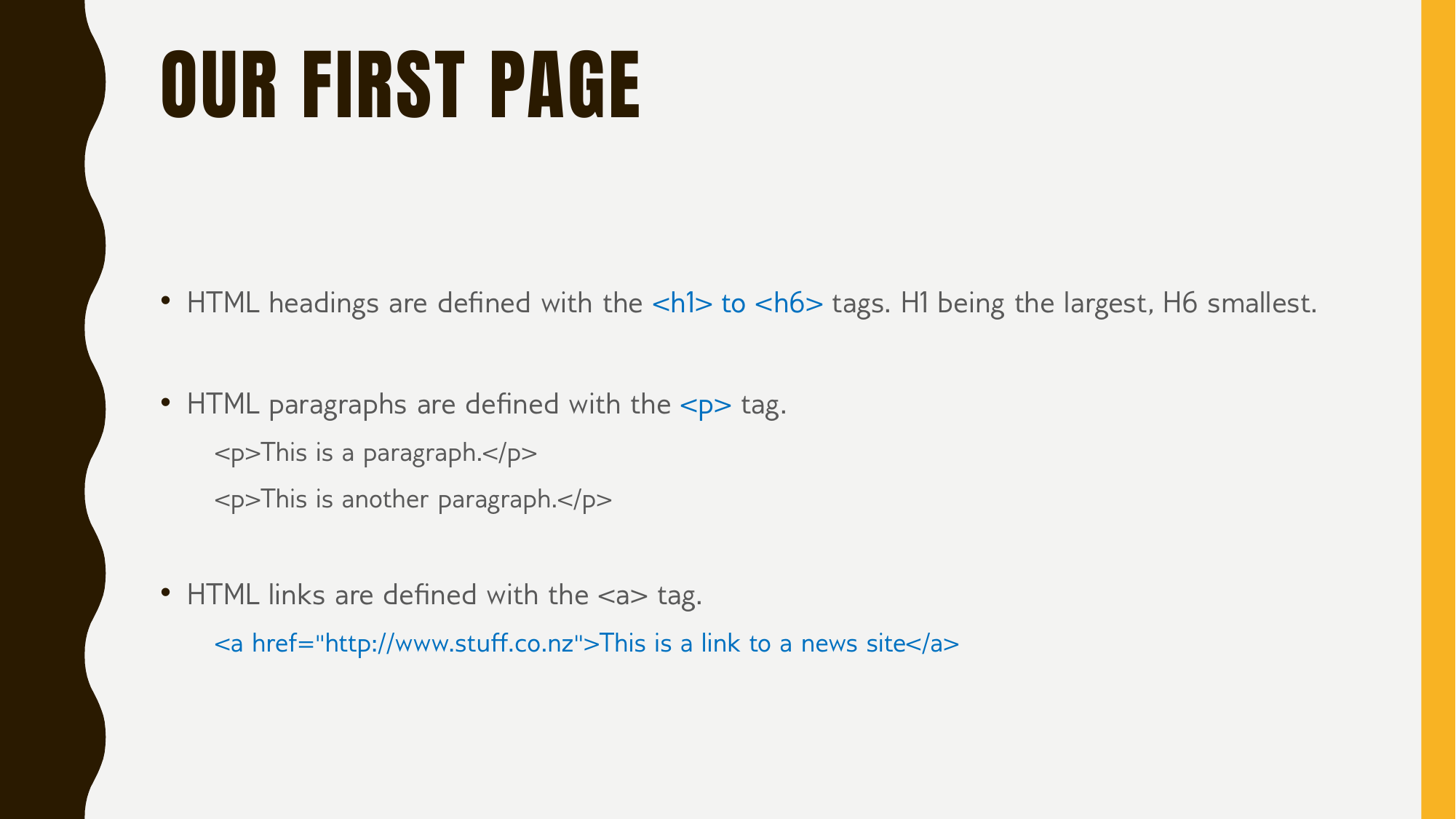

# Our first page
HTML headings are defined with the <h1> to <h6> tags. H1 being the largest, H6 smallest.

HTML paragraphs are defined with the <p> tag.
<p>This is a paragraph.</p>
<p>This is another paragraph.</p>

HTML links are defined with the <a> tag.
<a href="http://www.stuff.co.nz">This is a link to a news site</a>